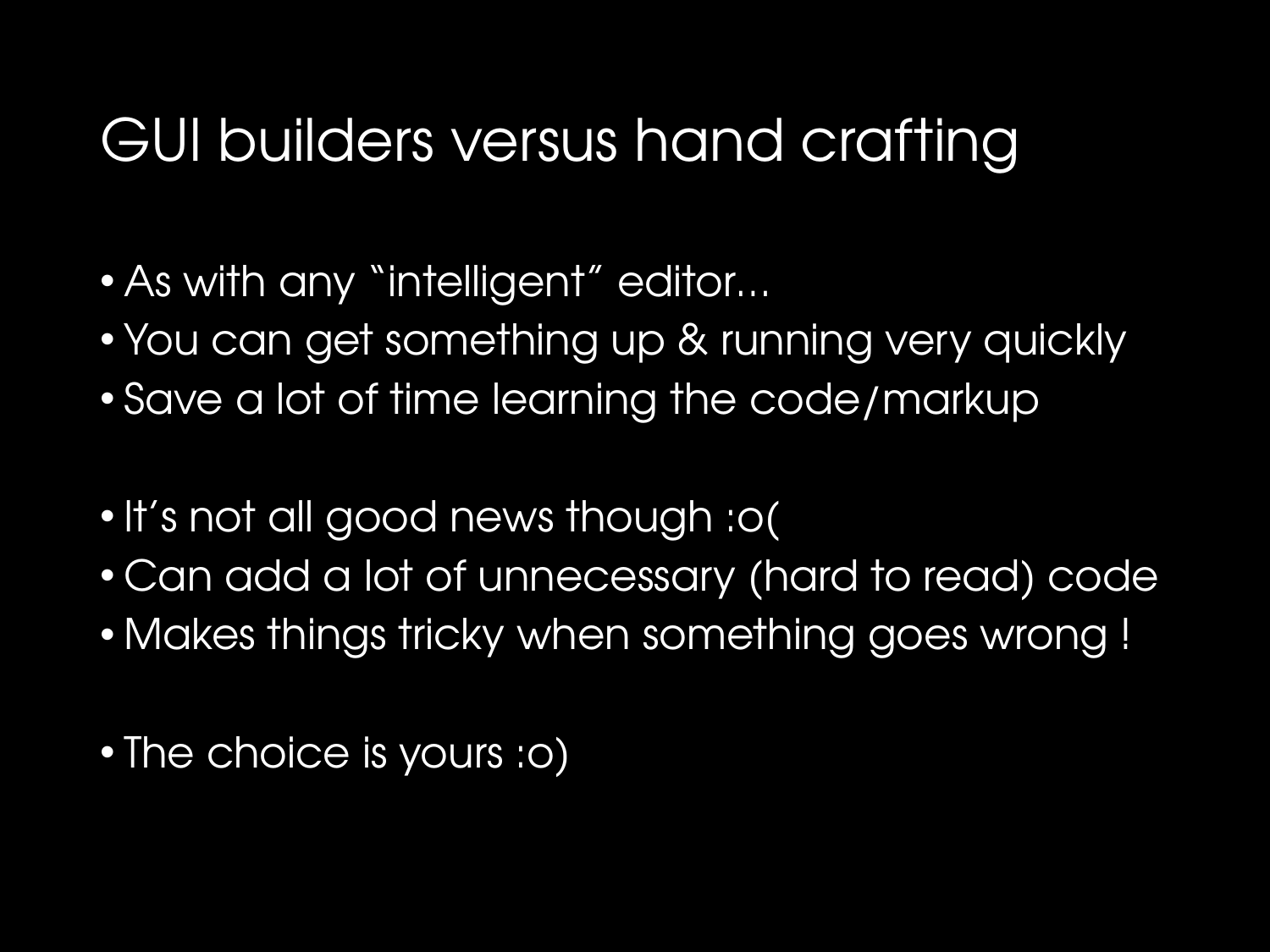

# GUI builders versus hand crafting
As with any “intelligent” editor…
You can get something up & running very quickly
Save a lot of time learning the code/markup

It’s not all good news though :o(
Can add a lot of unnecessary (hard to read) code
Makes things tricky when something goes wrong !

The choice is yours :o)